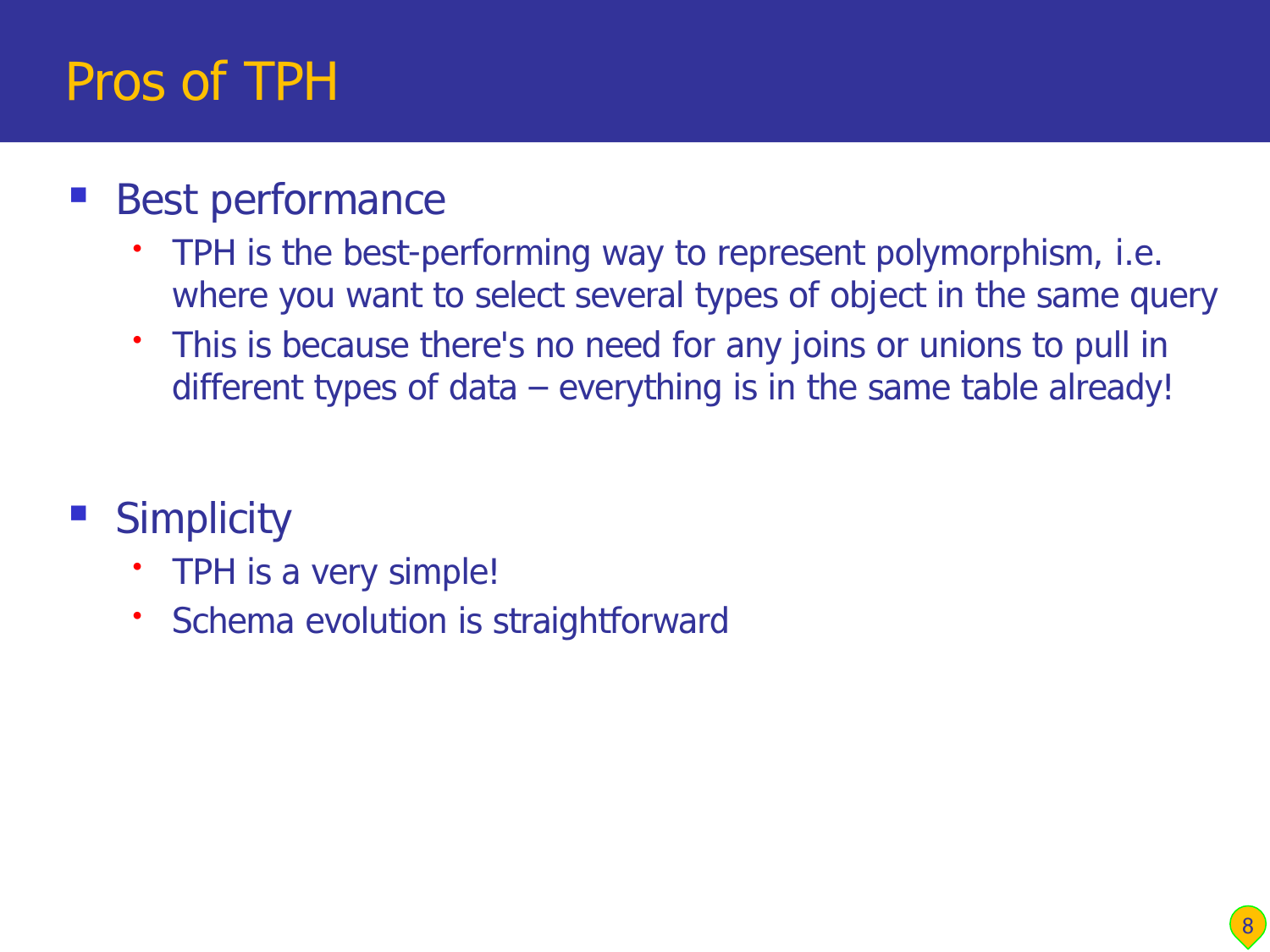

# Pros of TPH
Best performance
TPH is the best-performing way to represent polymorphism, i.e. where you want to select several types of object in the same query
This is because there's no need for any joins or unions to pull in different types of data – everything is in the same table already!

Simplicity
TPH is a very simple!
Schema evolution is straightforward
8